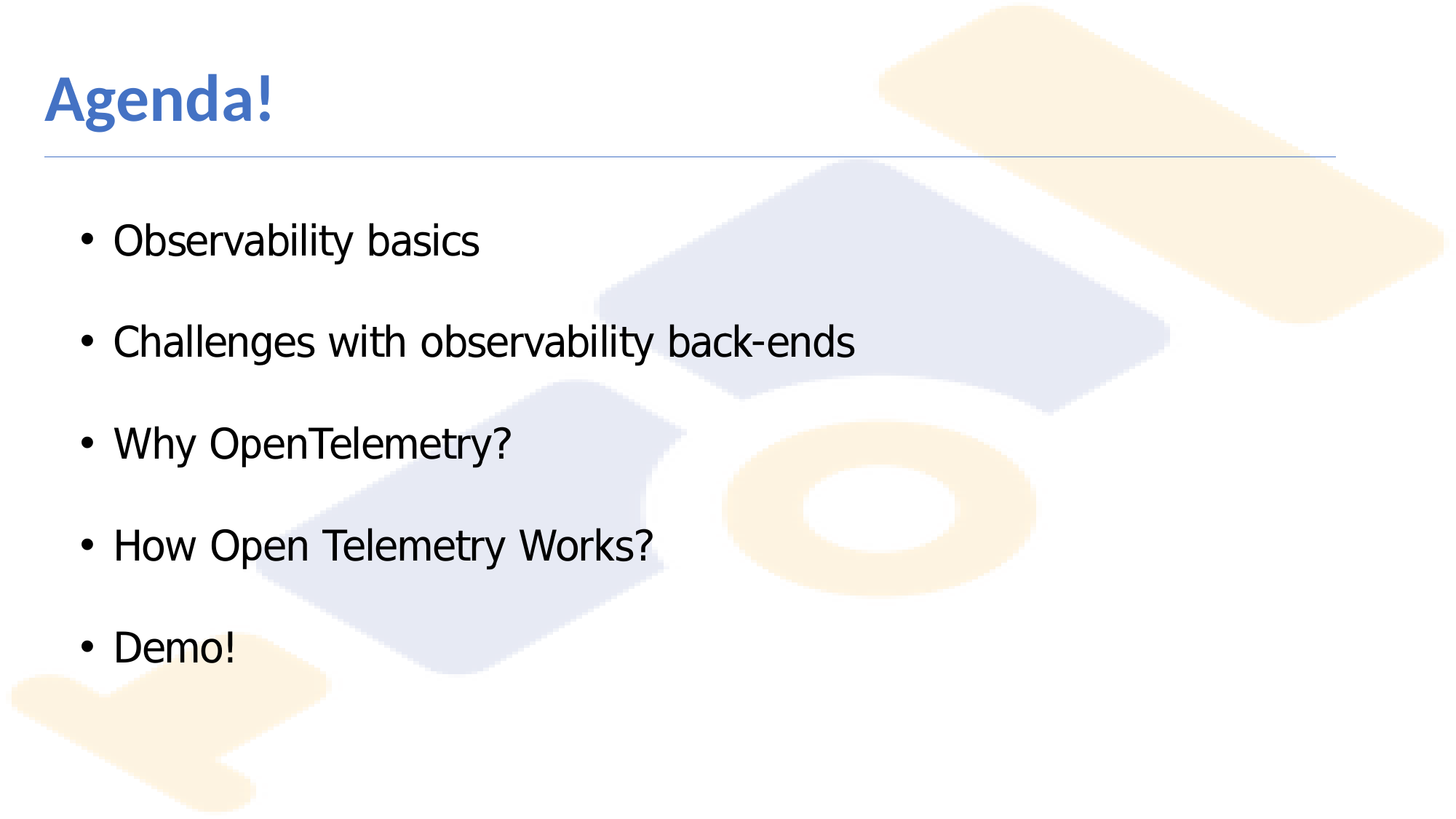

# Agenda!
Observability basics

Challenges with observability back-ends

Why OpenTelemetry?

How Open Telemetry Works?

Demo!